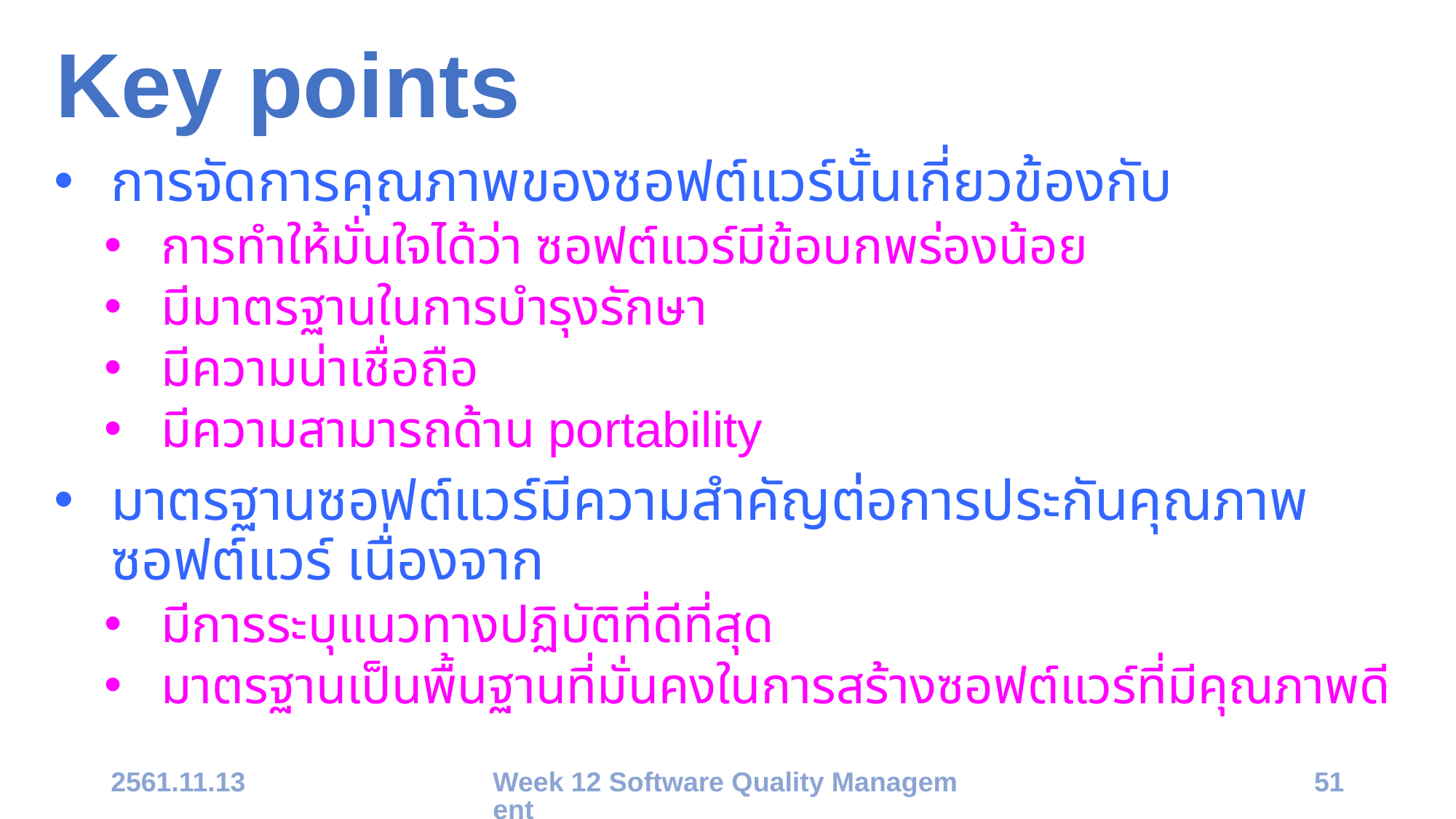

# Key points
การจัดการคุณภาพของซอฟต์แวร์นั้นเกี่ยวข้องกับ
การทำให้มั่นใจได้ว่า ซอฟต์แวร์มีข้อบกพร่องน้อย
มีมาตรฐานในการบำรุงรักษา
มีความน่าเชื่อถือ
มีความสามารถด้าน portability
มาตรฐานซอฟต์แวร์มีความสำคัญต่อการประกันคุณภาพซอฟต์แวร์ เนื่องจาก
มีการระบุแนวทางปฏิบัติที่ดีที่สุด
มาตรฐานเป็นพื้นฐานที่มั่นคงในการสร้างซอฟต์แวร์ที่มีคุณภาพดี
2561.11.13
Week 12 Software Quality Management
51